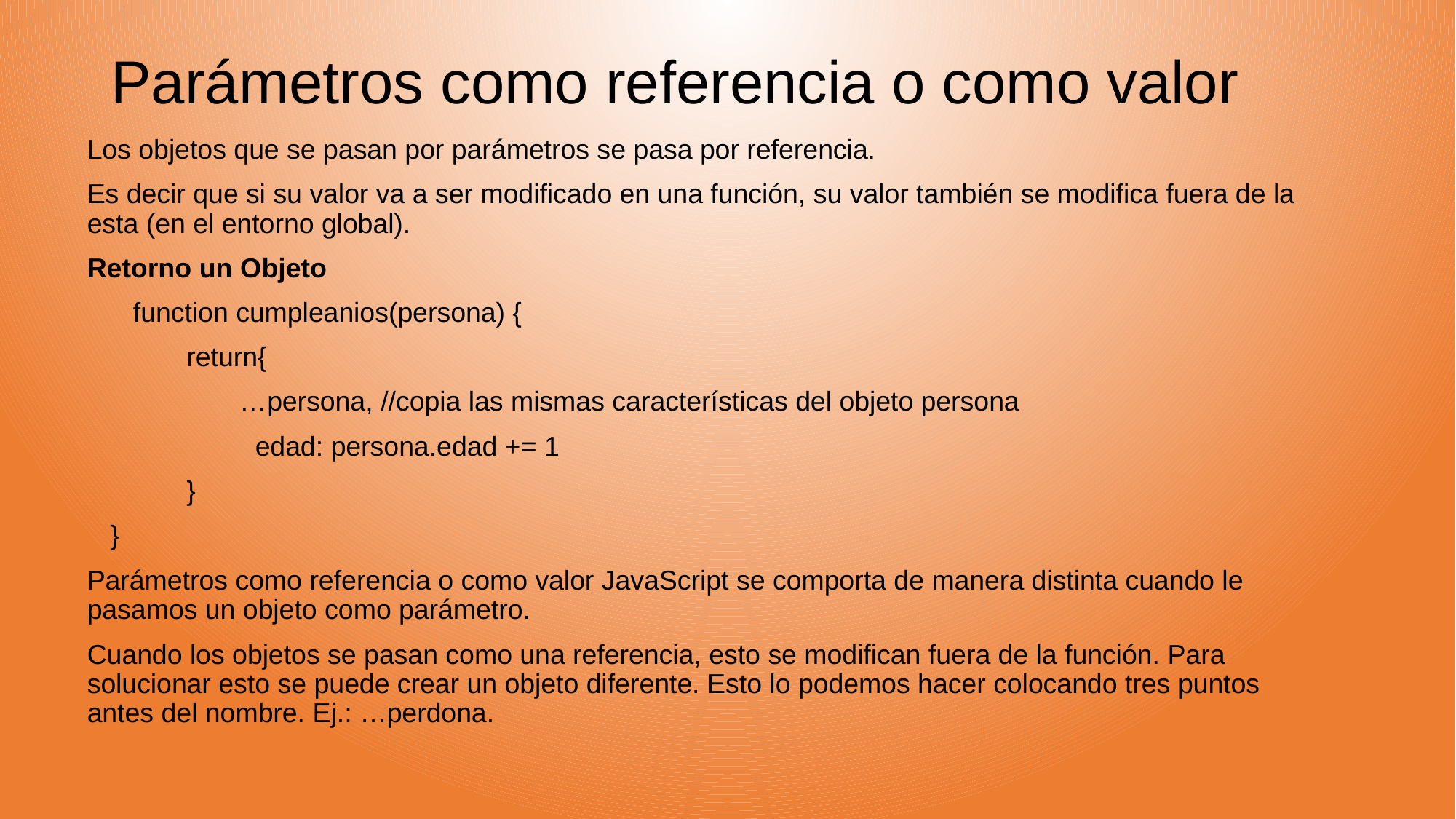

# Parámetros como referencia o como valor
Los objetos que se pasan por parámetros se pasa por referencia.
Es decir que si su valor va a ser modificado en una función, su valor también se modifica fuera de la esta (en el entorno global).
Retorno un Objeto
      function cumpleanios(persona) {
             return{
                    …persona, //copia las mismas características del objeto persona
                      edad: persona.edad += 1
             }
   }
Parámetros como referencia o como valor JavaScript se comporta de manera distinta cuando le pasamos un objeto como parámetro.
Cuando los objetos se pasan como una referencia, esto se modifican fuera de la función. Para solucionar esto se puede crear un objeto diferente. Esto lo podemos hacer colocando tres puntos antes del nombre. Ej.: …perdona.